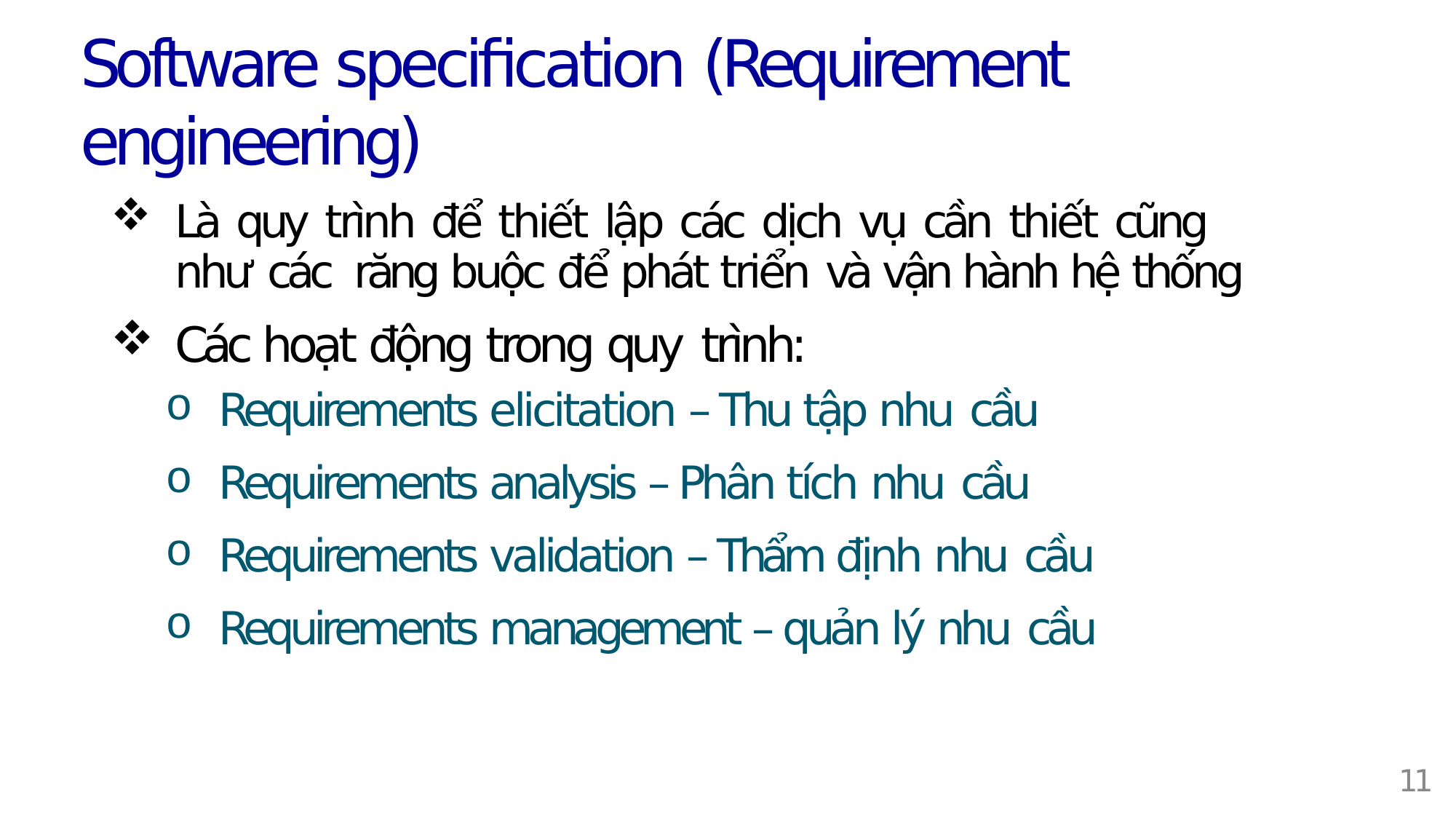

# Software specification (Requirement engineering)
Là quy trình để thiết lập các dịch vụ cần thiết cũng như các  răng buộc để phát triển và vận hành hệ thống
Các hoạt động trong quy trình:
Requirements elicitation – Thu tập nhu cầu
Requirements analysis – Phân tích nhu cầu
Requirements validation – Thẩm định nhu cầu
Requirements management – quản lý nhu cầu
11